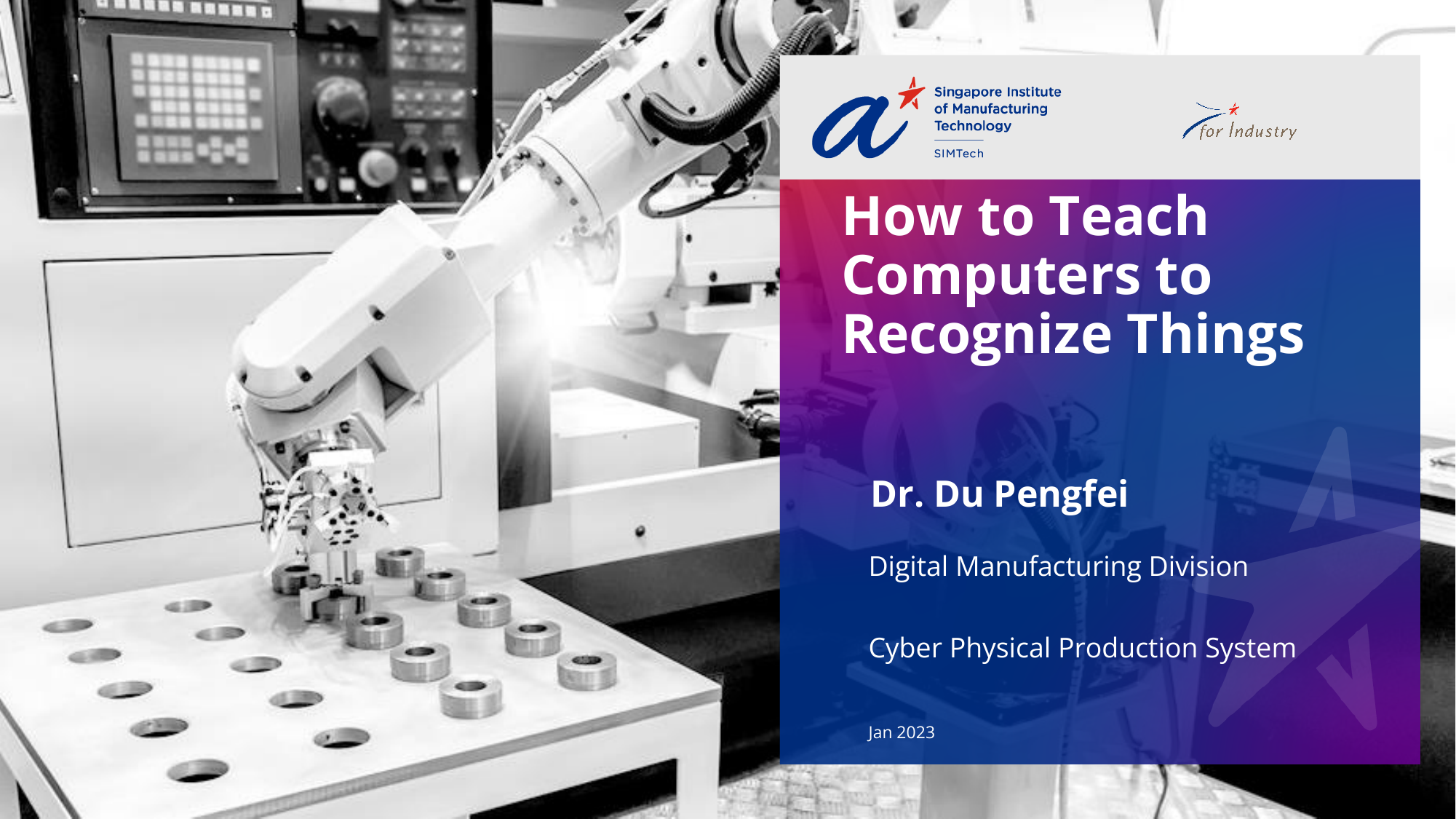

# How to Teach Computers to Recognize Things
Dr. Du Pengfei
Digital Manufacturing Division
Cyber Physical Production System
Jan 2023